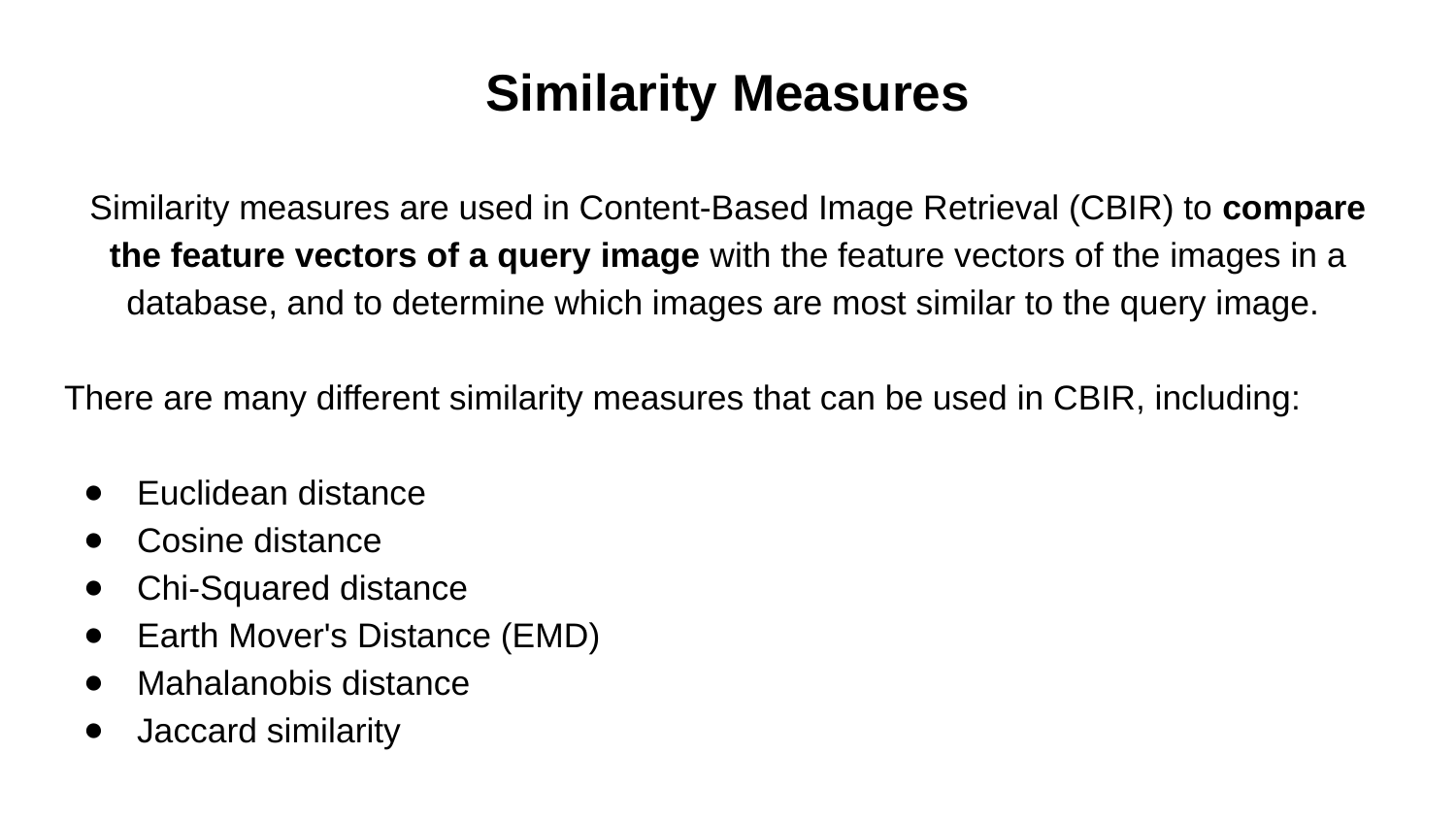

# Similarity Measures
Similarity measures are used in Content-Based Image Retrieval (CBIR) to compare the feature vectors of a query image with the feature vectors of the images in a database, and to determine which images are most similar to the query image.

There are many different similarity measures that can be used in CBIR, including:

Euclidean distance
Cosine distance
Chi-Squared distance
Earth Mover's Distance (EMD)
Mahalanobis distance
Jaccard similarity